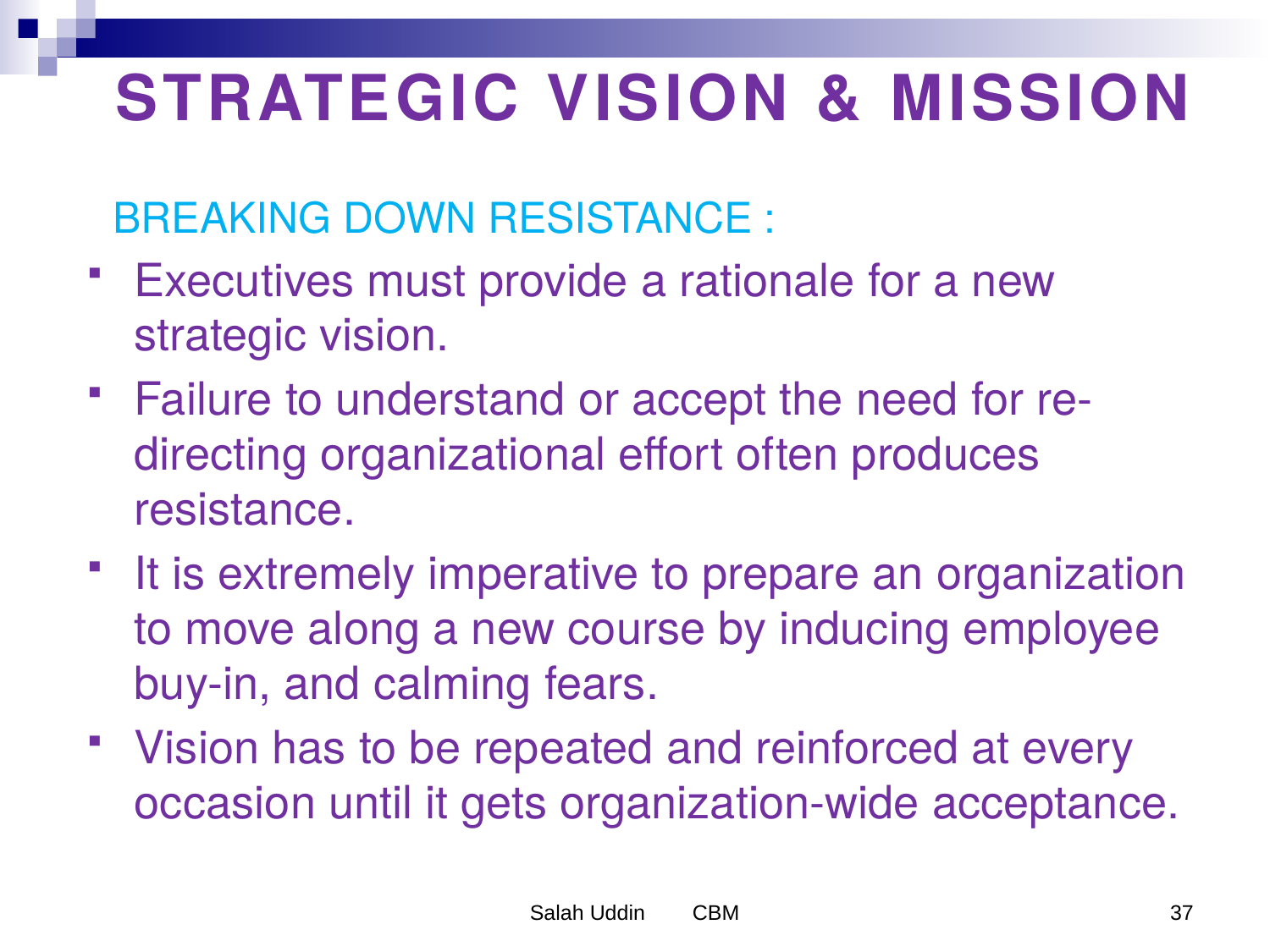

# STRATEGIC VISION & MISSION

  BREAKING DOWN RESISTANCE :
Executives must provide a rationale for a new strategic vision.
Failure to understand or accept the need for re-directing organizational effort often produces resistance.
It is extremely imperative to prepare an organization to move along a new course by inducing employee buy-in, and calming fears.
Vision has to be repeated and reinforced at every occasion until it gets organization-wide acceptance.

Salah Uddin        CBM
37